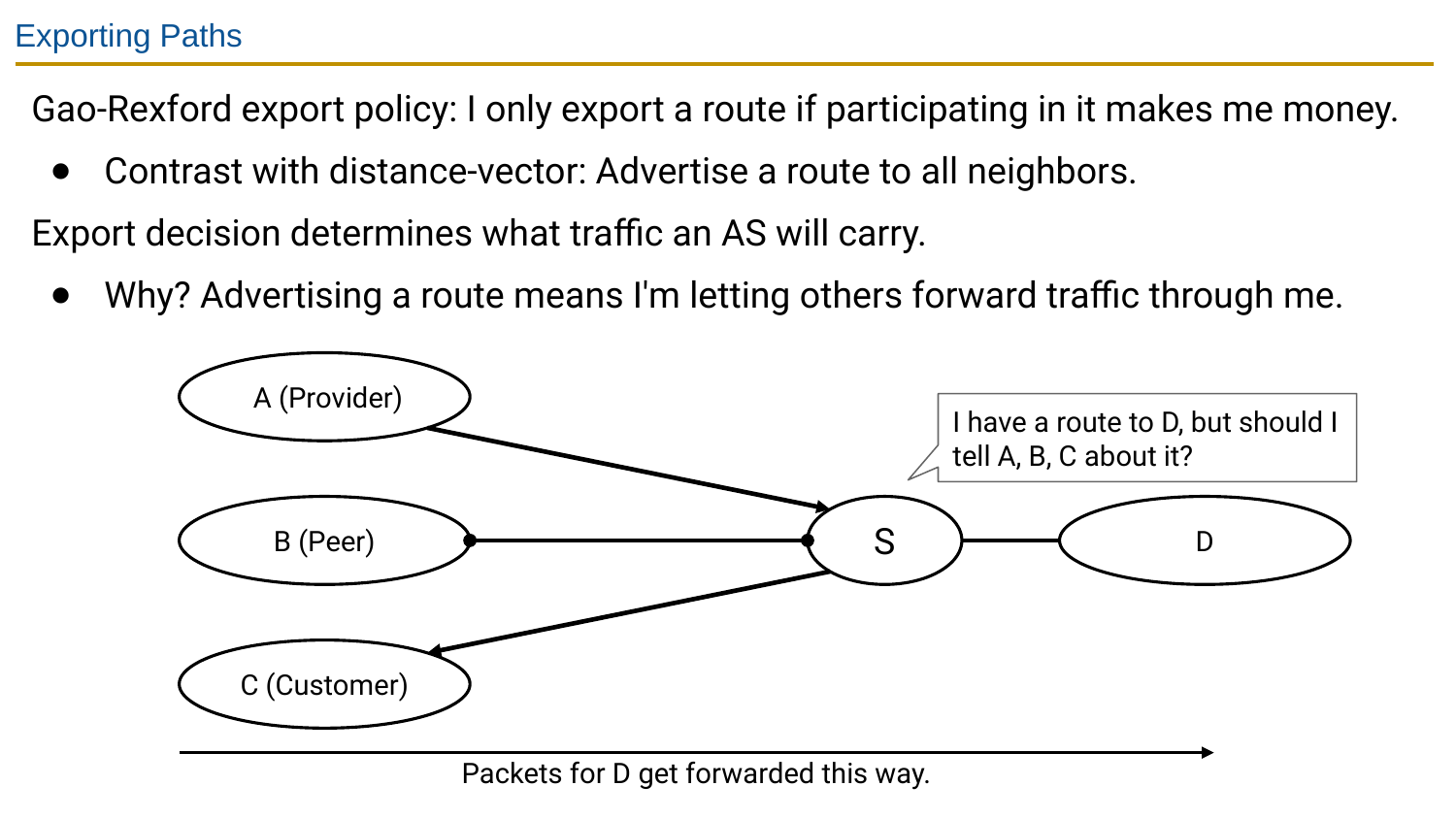

# Exporting Paths
Gao-Rexford export policy: I only export a route if participating in it makes me money.
Contrast with distance-vector: Advertise a route to all neighbors.
Export decision determines what traffic an AS will carry.
Why? Advertising a route means I'm letting others forward traffic through me.
 A (Provider)
I have a route to D, but should I tell A, B, C about it?
B (Peer)
S
D
C (Customer)
Packets for D get forwarded this way.